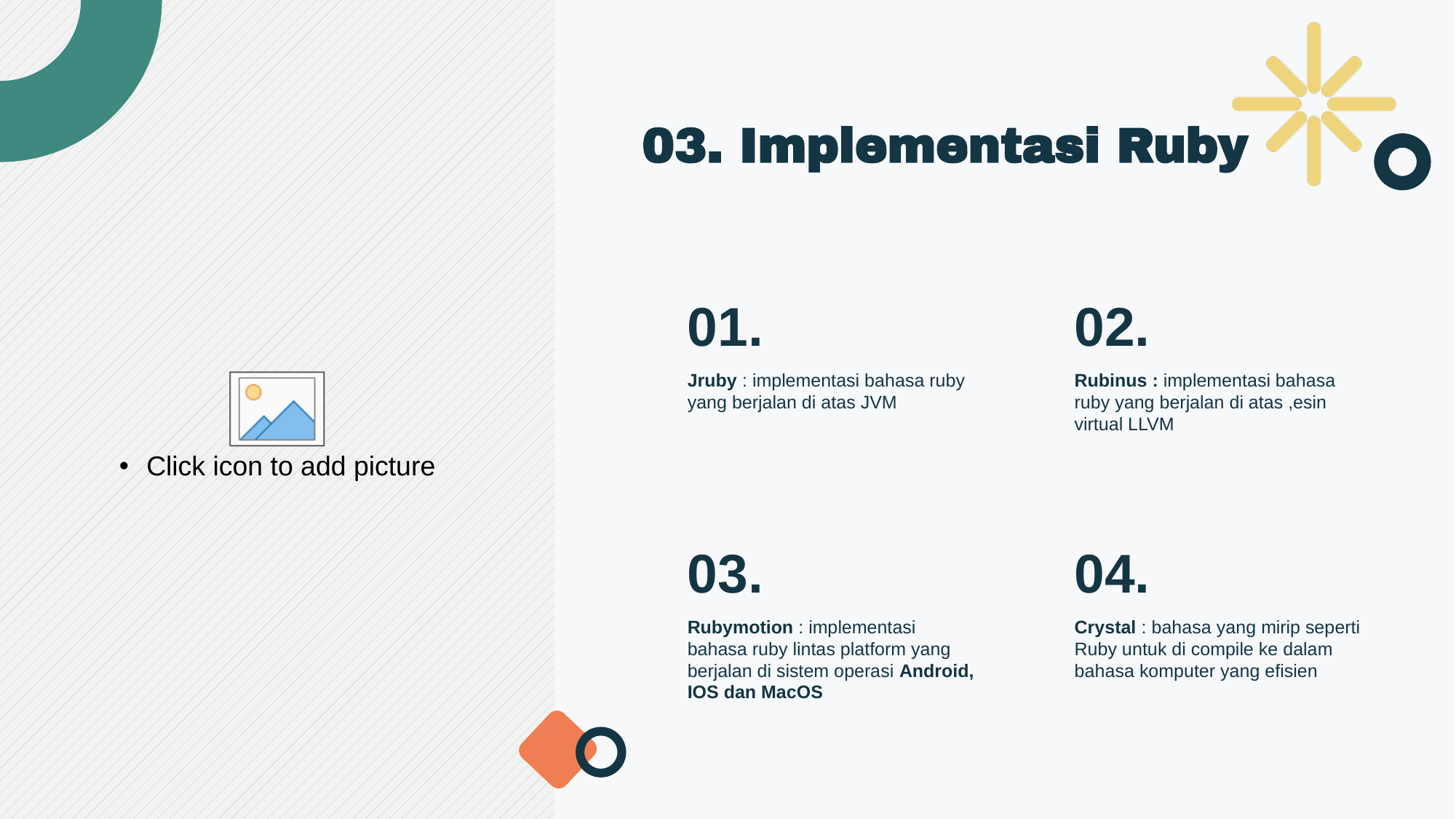

03. Implementasi Ruby
01.
02.
Jruby : implementasi bahasa ruby yang berjalan di atas JVM
Rubinus : implementasi bahasa ruby yang berjalan di atas ,esin virtual LLVM
03.
04.
Rubymotion : implementasi bahasa ruby lintas platform yang berjalan di sistem operasi Android, IOS dan MacOS
Crystal : bahasa yang mirip seperti Ruby untuk di compile ke dalam bahasa komputer yang efisien